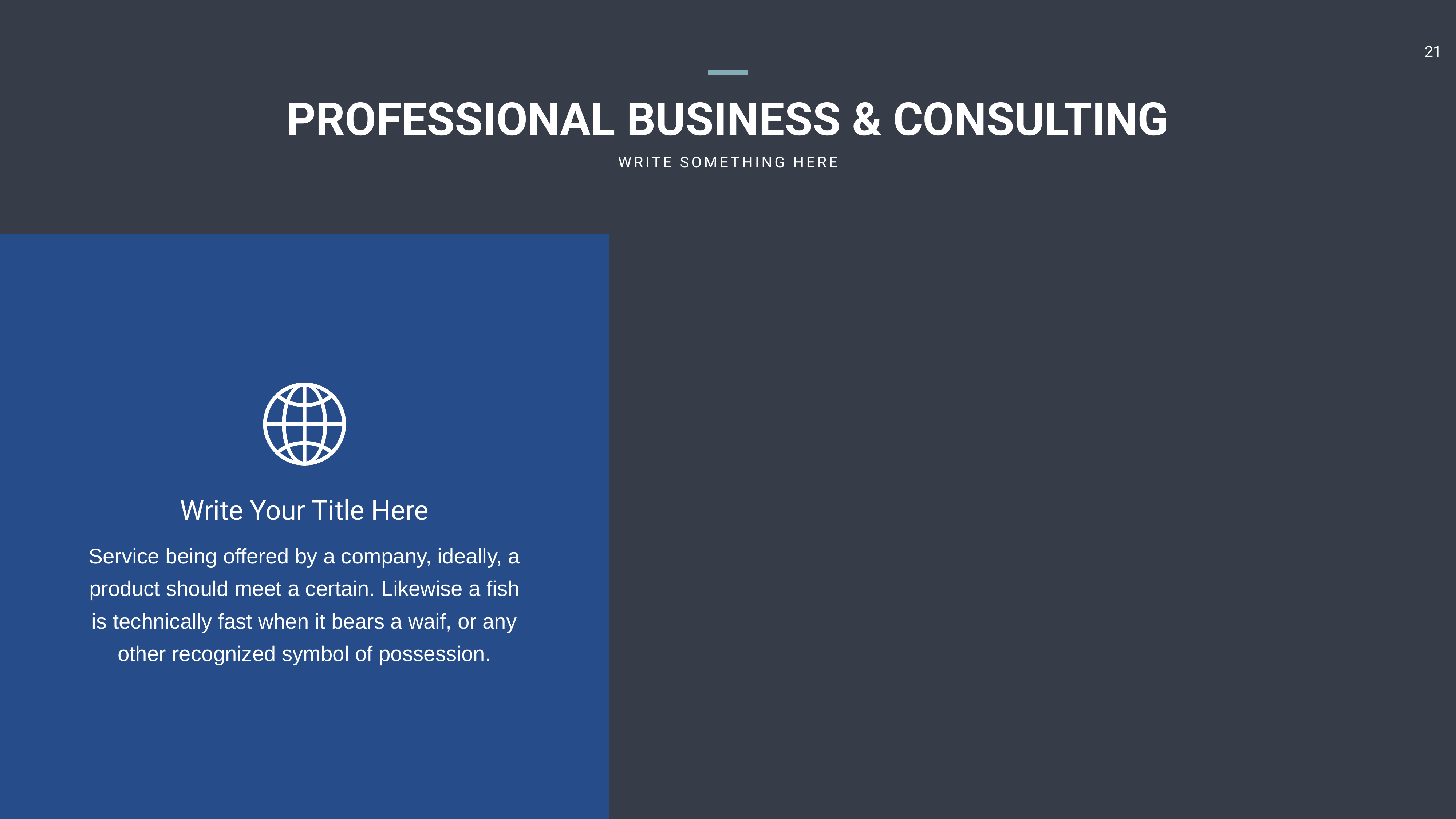

PROFESSIONAL BUSINESS & CONSULTING
WRITE SOMETHING HERE

Write Your Title Here
Service being offered by a company, ideally, a product should meet a certain. Likewise a fish is technically fast when it bears a waif, or any other recognized symbol of possession.